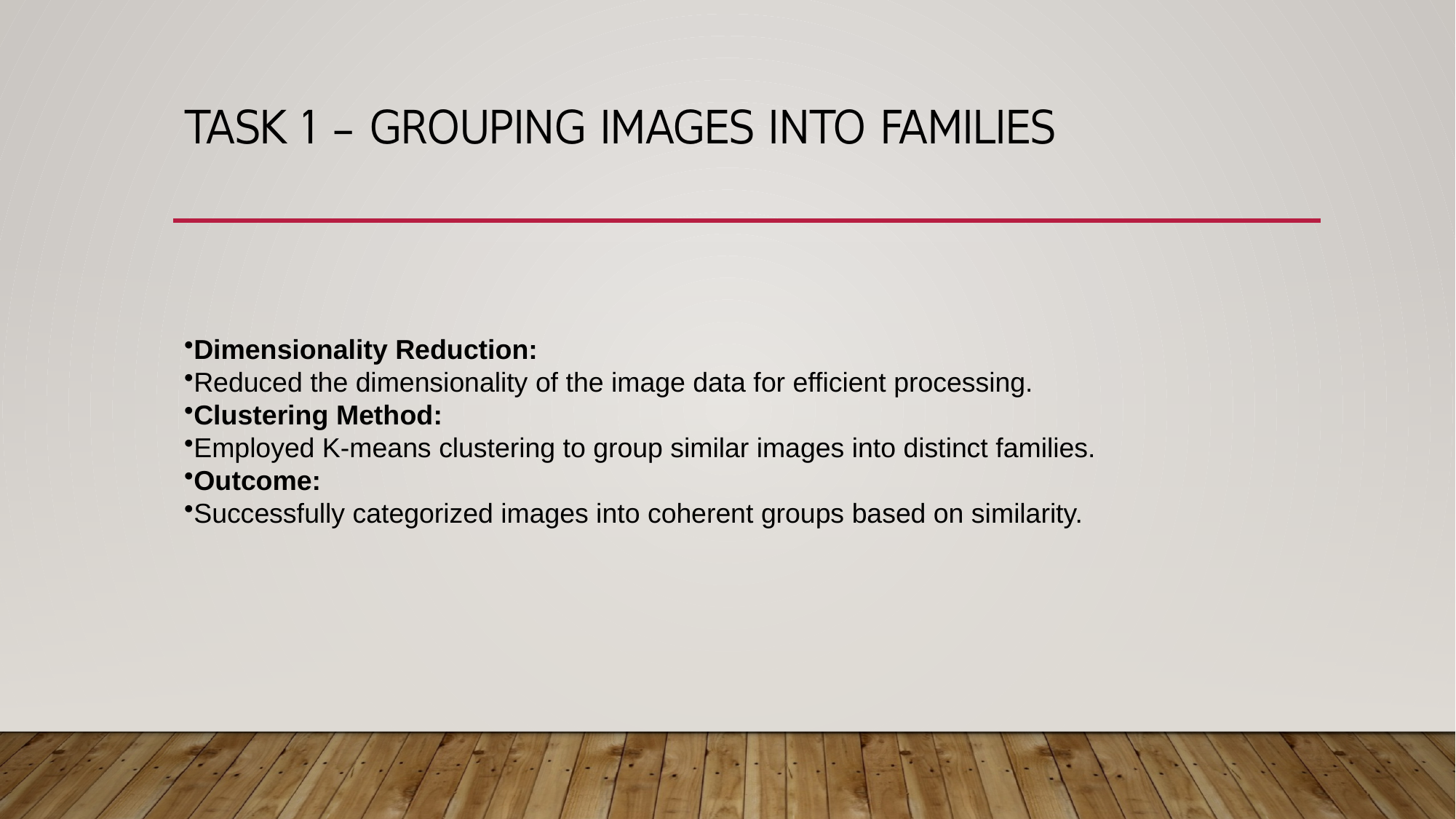

# Task 1 – Grouping images into families
Dimensionality Reduction:
Reduced the dimensionality of the image data for efficient processing.
Clustering Method:
Employed K-means clustering to group similar images into distinct families.
Outcome:
Successfully categorized images into coherent groups based on similarity.